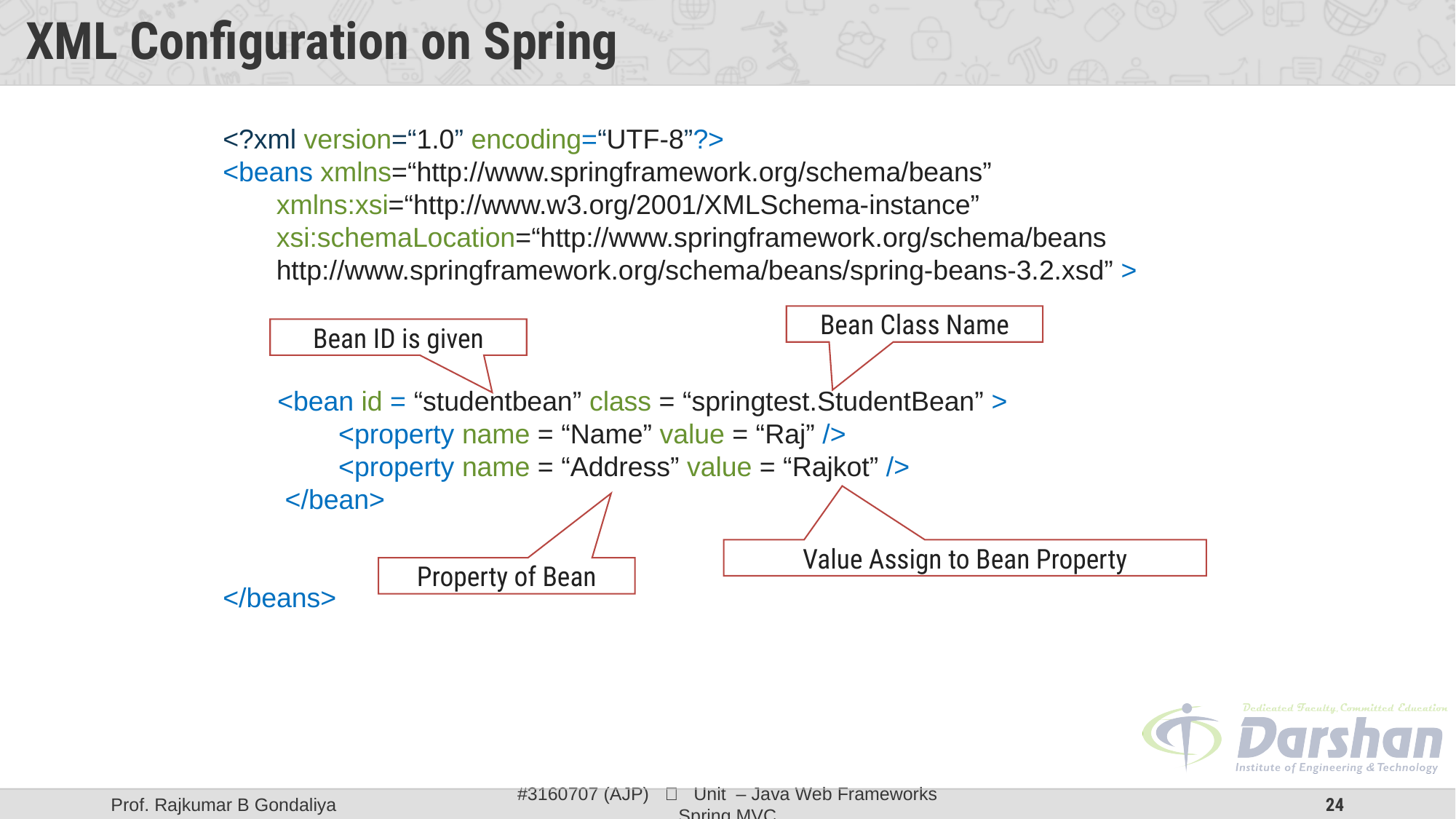

# XML Configuration on Spring
<?xml version=“1.0” encoding=“UTF-8”?>
<beans xmlns=“http://www.springframework.org/schema/beans”
       xmlns:xsi=“http://www.w3.org/2001/XMLSchema-instance”
       xsi:schemaLocation=“http://www.springframework.org/schema/beans
       http://www.springframework.org/schema/beans/spring-beans-3.2.xsd” >

<bean id = “studentbean” class = “springtest.StudentBean” >
        <property name = “Name” value = “Raj” />
        <property name = “Address” value = “Rajkot” />
 </bean>

</beans>
Bean Class Name
Bean ID is given
Value Assign to Bean Property
Property of Bean